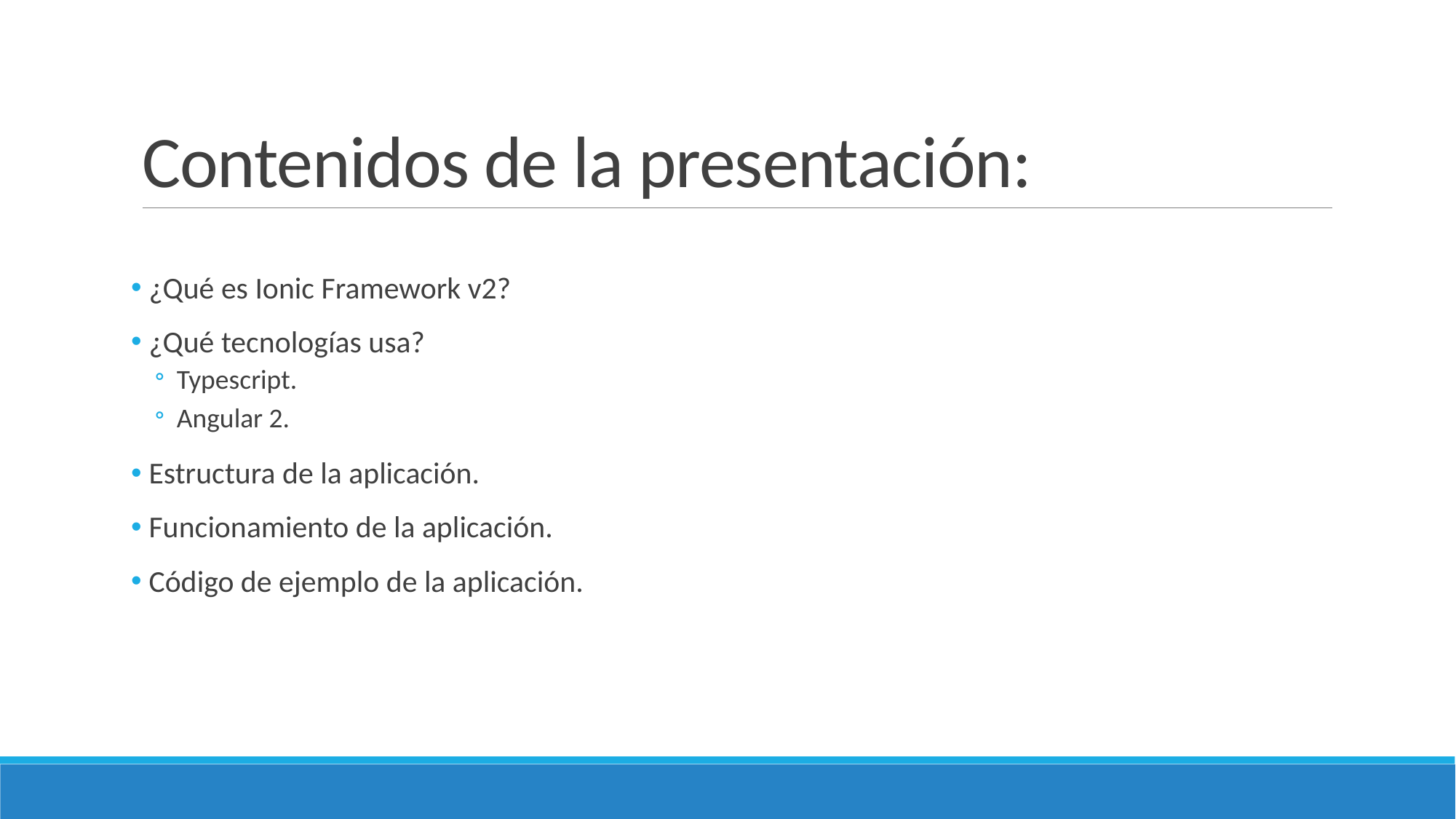

# Contenidos de la presentación:
 ¿Qué es Ionic Framework v2?
 ¿Qué tecnologías usa?
Typescript.
Angular 2.
 Estructura de la aplicación.
 Funcionamiento de la aplicación.
 Código de ejemplo de la aplicación.